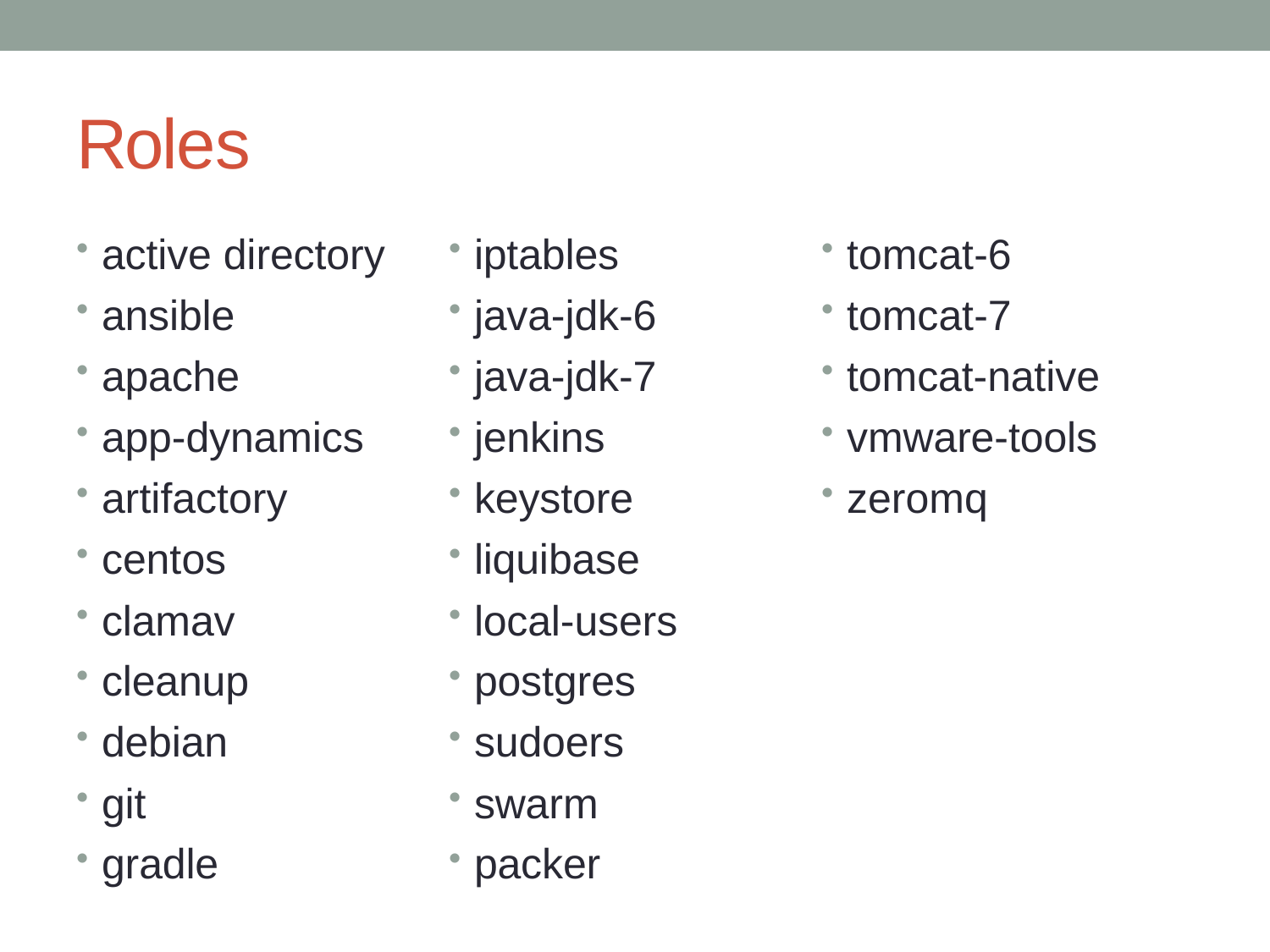

# Roles
active directory
ansible
apache
app-dynamics
artifactory
centos
clamav
cleanup
debian
git
gradle
iptables
java-jdk-6
java-jdk-7
jenkins
keystore
liquibase
local-users
postgres
sudoers
swarm
packer
tomcat-6
tomcat-7
tomcat-native
vmware-tools
zeromq